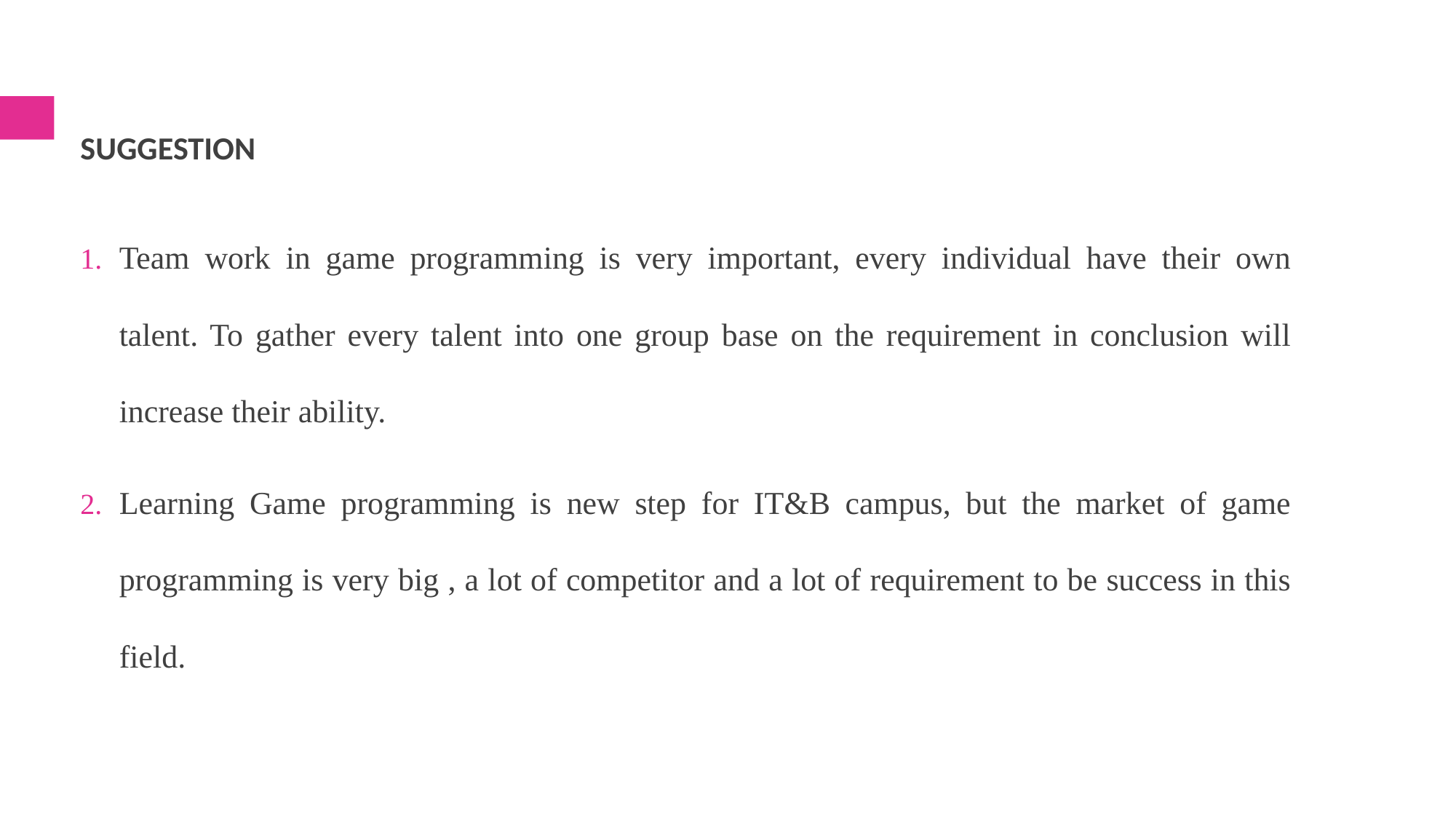

# Suggestion

Team work in game programming is very important, every individual have their own talent. To gather every talent into one group base on the requirement in conclusion will increase their ability.
Learning Game programming is new step for IT&B campus, but the market of game programming is very big , a lot of competitor and a lot of requirement to be success in this field.